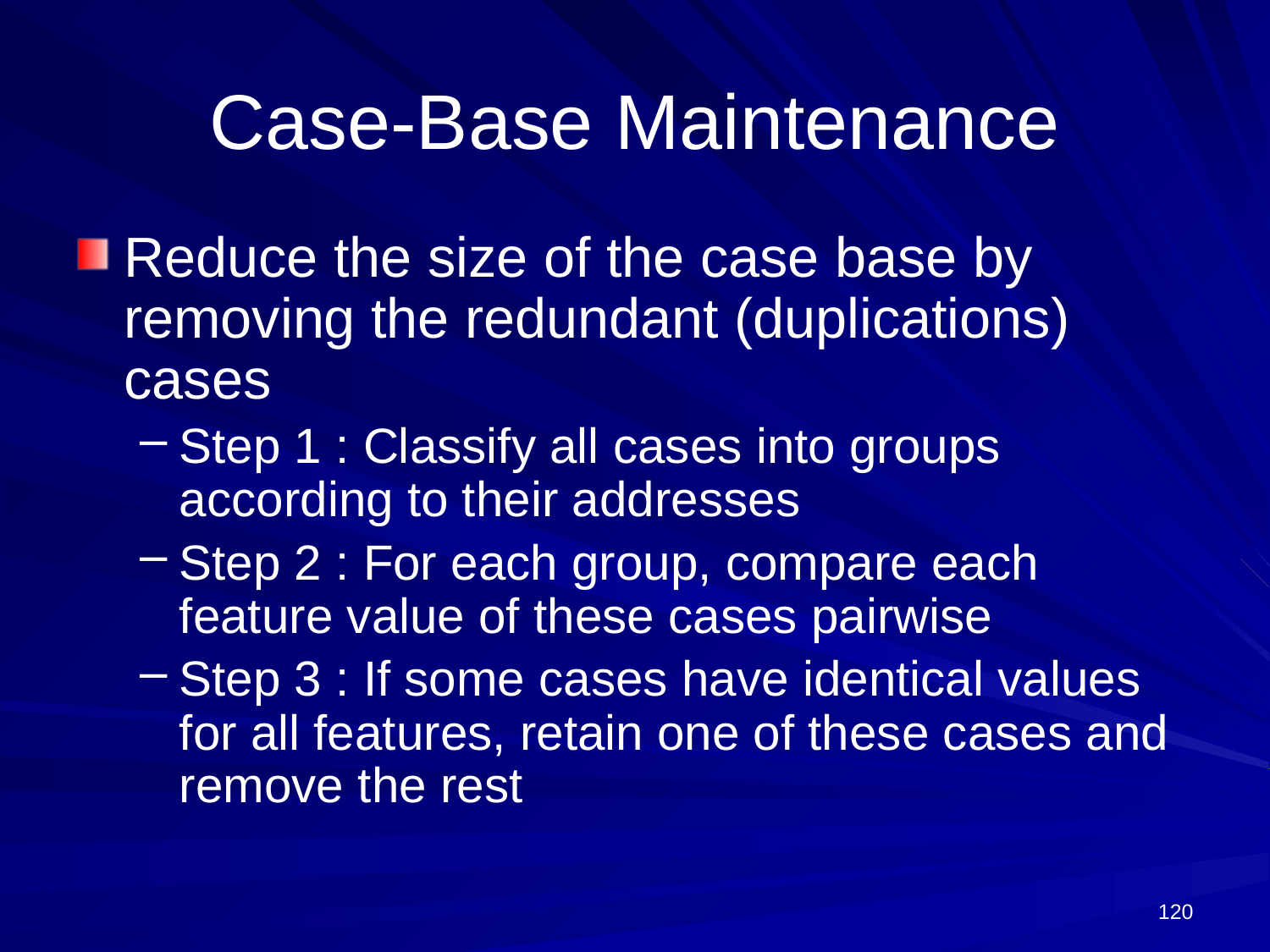

# Case-Base Maintenance
Reduce the size of the case base by removing the redundant (duplications) cases
Step 1 : Classify all cases into groups according to their addresses
Step 2 : For each group, compare each feature value of these cases pairwise
Step 3 : If some cases have identical values for all features, retain one of these cases and remove the rest
120